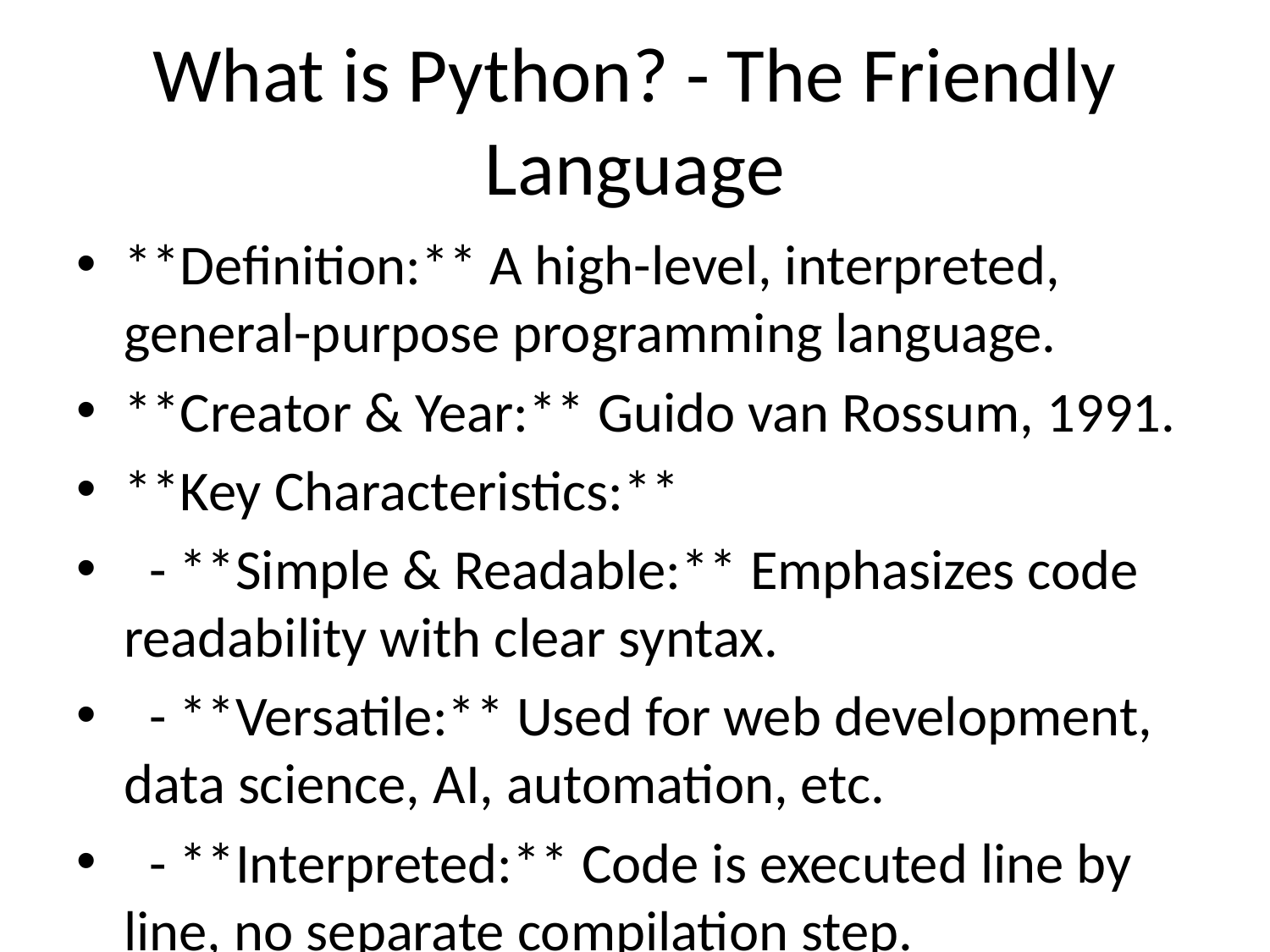

# What is Python? - The Friendly Language
**Definition:** A high-level, interpreted, general-purpose programming language.
**Creator & Year:** Guido van Rossum, 1991.
**Key Characteristics:**
  - **Simple & Readable:** Emphasizes code readability with clear syntax.
  - **Versatile:** Used for web development, data science, AI, automation, etc.
  - **Interpreted:** Code is executed line by line, no separate compilation step.
  - **Object-Oriented:** Supports object-oriented programming paradigms.
  - **Dynamically Typed:** Variable types are determined at runtime.